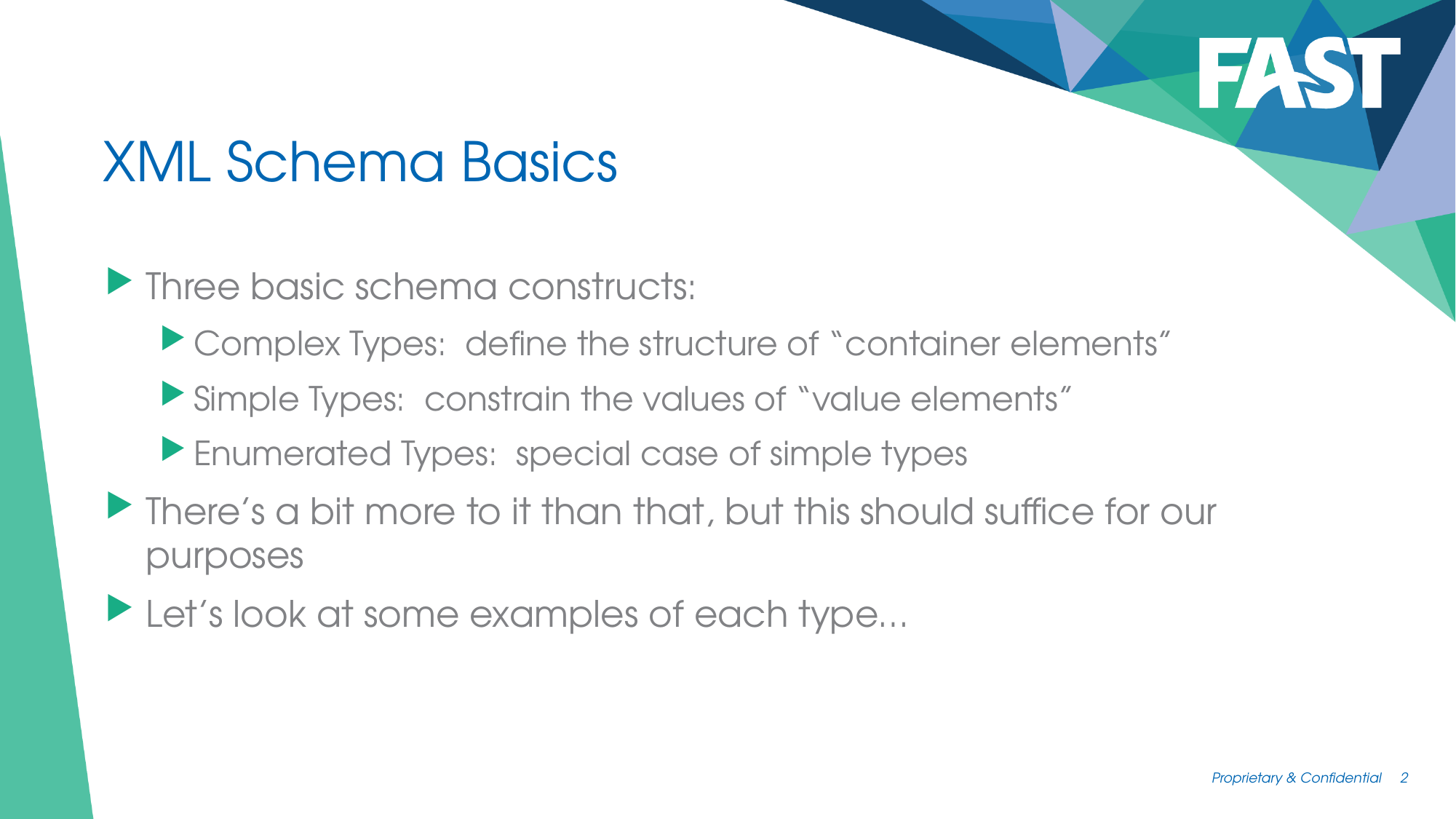

# XML Schema Basics
Three basic schema constructs:
Complex Types:  define the structure of “container elements”
Simple Types:  constrain the values of “value elements”
Enumerated Types:  special case of simple types
There’s a bit more to it than that, but this should suffice for our purposes
Let’s look at some examples of each type…